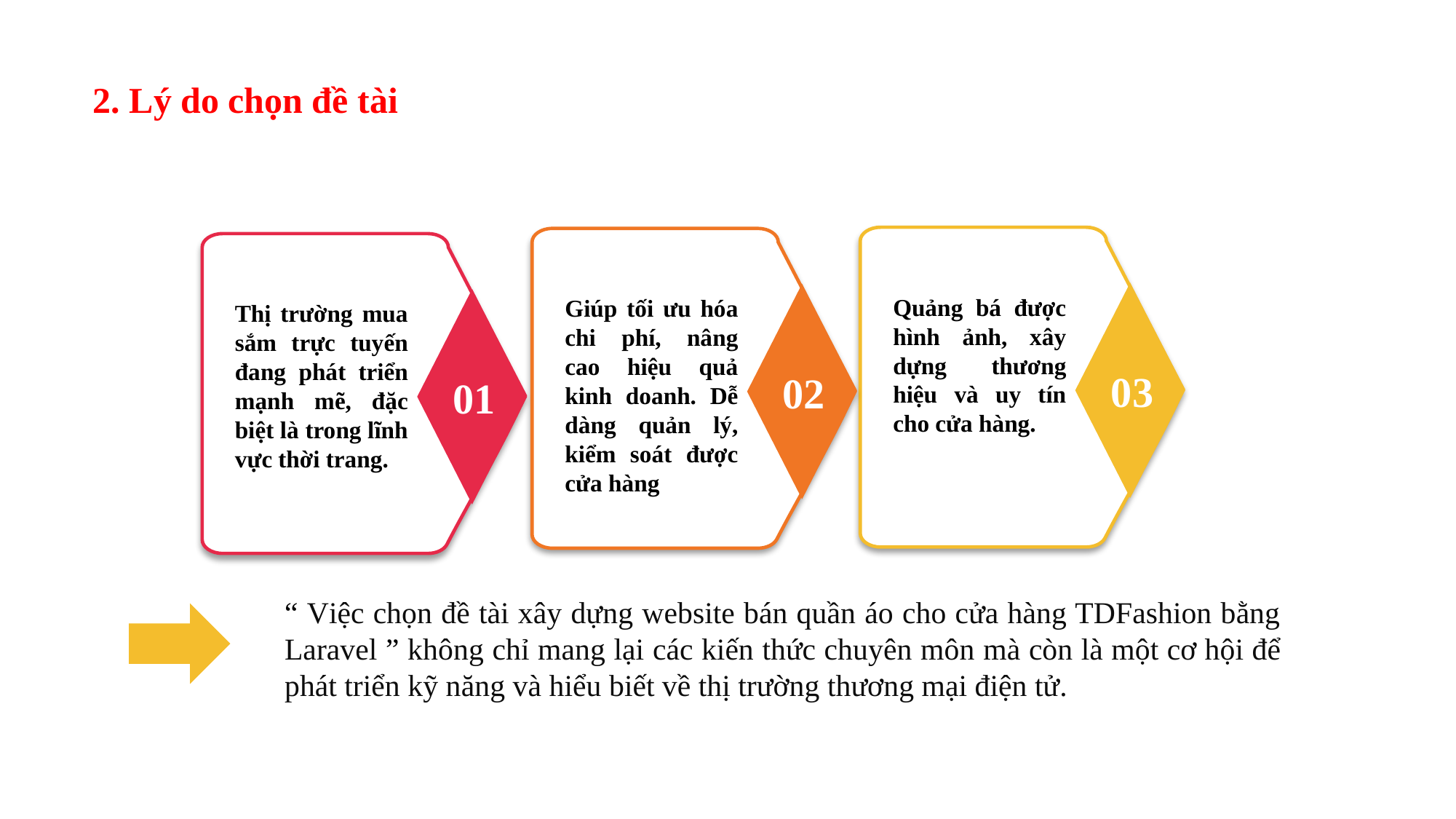

2. Lý do chọn đề tài

Quảng bá được hình ảnh, xây dựng thương hiệu và uy tín cho cửa hàng.
03

Giúp tối ưu hóa chi phí, nâng cao hiệu quả kinh doanh. Dễ dàng quản lý, kiểm soát được cửa hàng
02

Thị trường mua sắm trực tuyến đang phát triển mạnh mẽ, đặc biệt là trong lĩnh vực thời trang.
01
“ Việc chọn đề tài xây dựng website bán quần áo cho cửa hàng TDFashion bằng Laravel ” không chỉ mang lại các kiến thức chuyên môn mà còn là một cơ hội để phát triển kỹ năng và hiểu biết về thị trường thương mại điện tử.